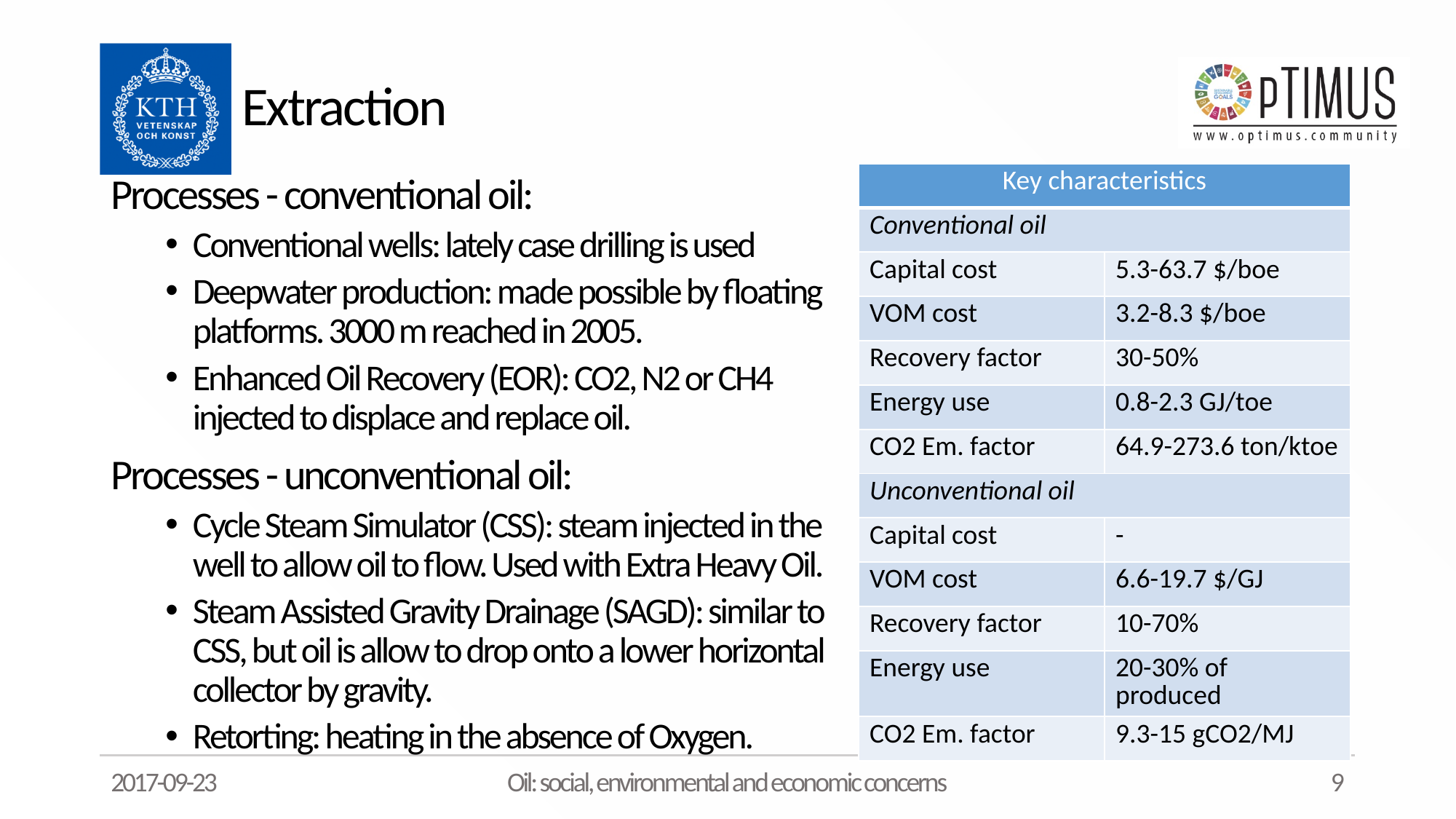

# Extraction
| Key characteristics |  |
| --- | --- |
| Conventional oil |  |
| Capital cost | 5.3-63.7 $/boe |
| VOM cost | 3.2-8.3 $/boe |
| Recovery factor | 30-50% |
| Energy use | 0.8-2.3 GJ/toe |
| CO2 Em. factor | 64.9-273.6 ton/ktoe |
| Unconventional oil |  |
| Capital cost | - |
| VOM cost | 6.6-19.7 $/GJ |
| Recovery factor | 10-70% |
| Energy use | 20-30% of produced |
| CO2 Em. factor | 9.3-15 gCO2/MJ |
Processes - conventional oil:
Conventional wells: lately case drilling is used
Deepwater production: made possible by floating platforms. 3000 m reached in 2005.
Enhanced Oil Recovery (EOR): CO2, N2 or CH4 injected to displace and replace oil.
Processes - unconventional oil:
Cycle Steam Simulator (CSS): steam injected in the well to allow oil to flow. Used with Extra Heavy Oil.
Steam Assisted Gravity Drainage (SAGD): similar to CSS, but oil is allow to drop onto a lower horizontal collector by gravity.
Retorting: heating in the absence of Oxygen.

2017-09-23
Oil: social, environmental and economic concerns
9